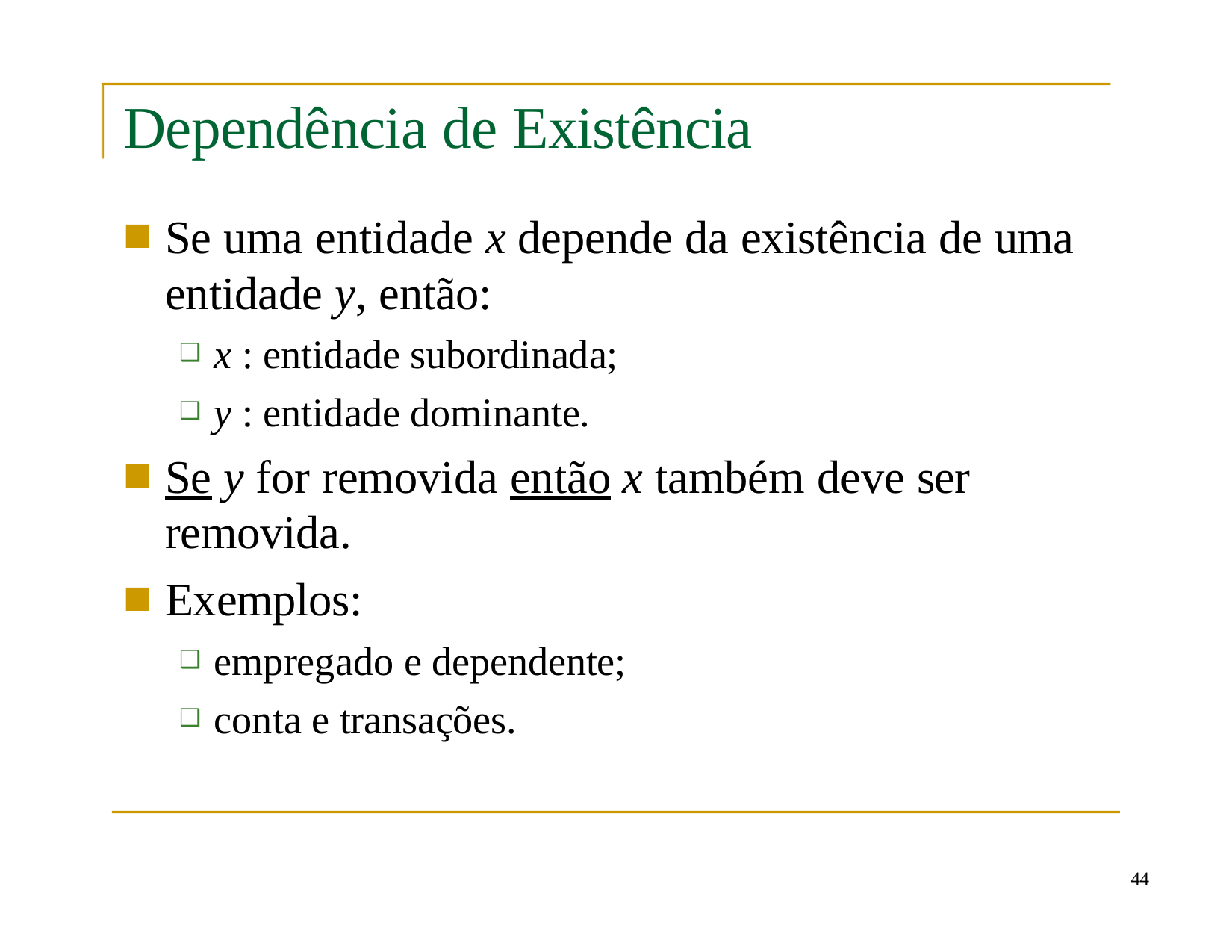

# Dependência de Existência
Se uma entidade x depende da existência de uma entidade y, então:
x : entidade subordinada;
y : entidade dominante.
Se y for removida então x também deve ser removida.
Exemplos:
empregado e dependente;
conta e transações.

44